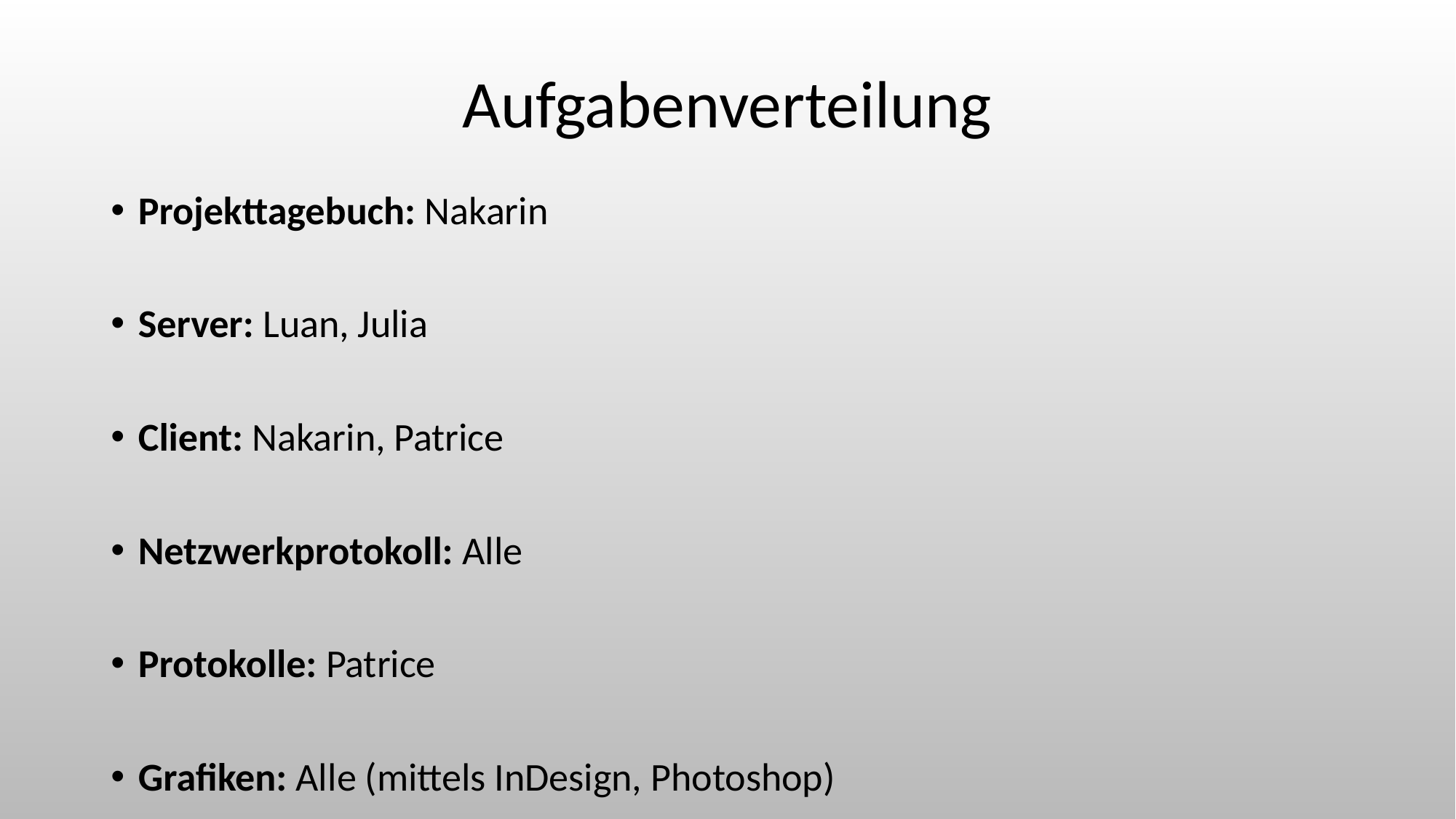

# Aufgabenverteilung
Projekttagebuch: Nakarin

Server: Luan, Julia

Client: Nakarin, Patrice

Netzwerkprotokoll: Alle

Protokolle: Patrice

Grafiken: Alle (mittels InDesign, Photoshop)